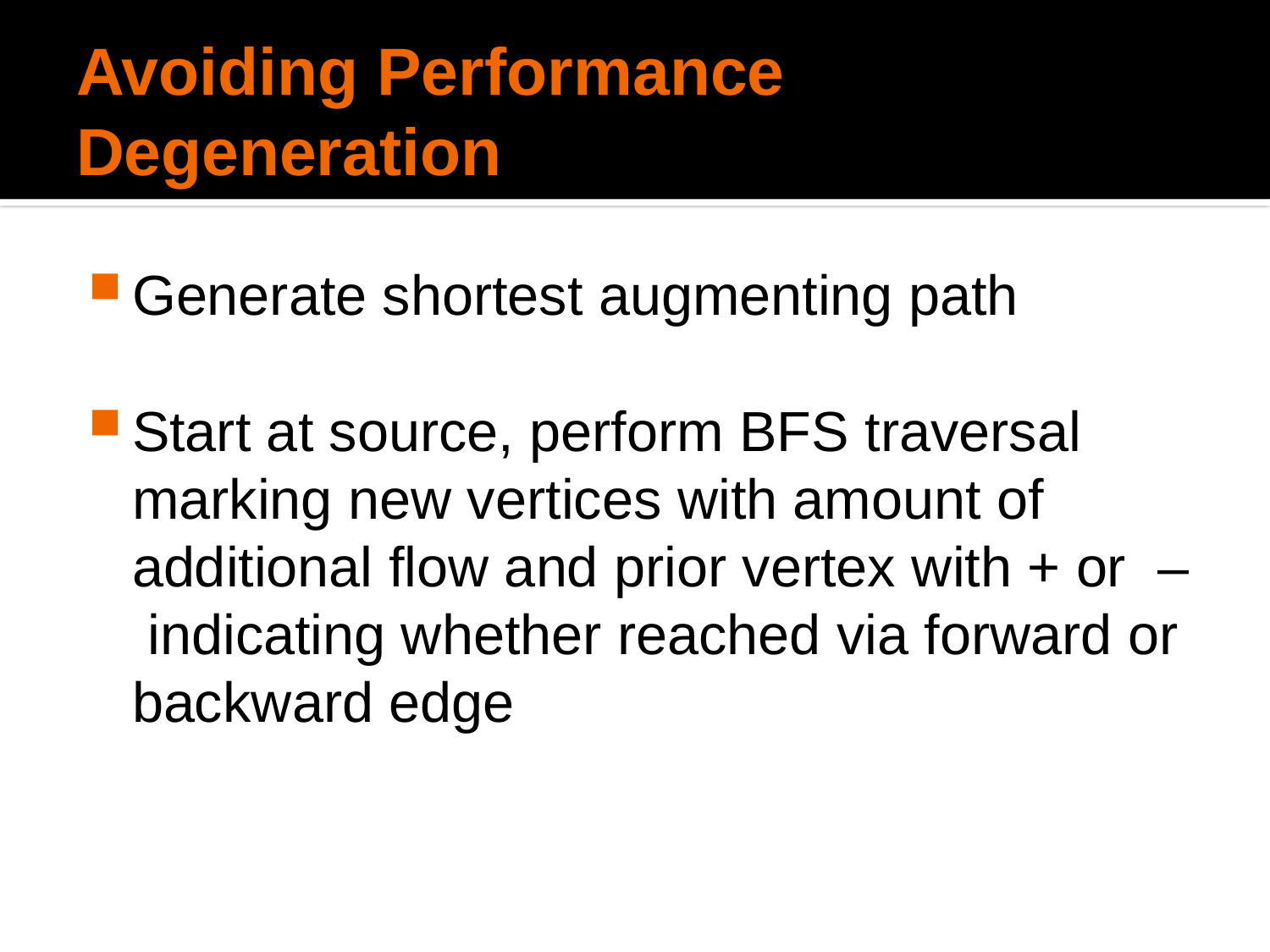

# Avoiding Performance Degeneration
Generate shortest augmenting path

Start at source, perform BFS traversal marking new vertices with amount of additional flow and prior vertex with + or  –  indicating whether reached via forward or backward edge